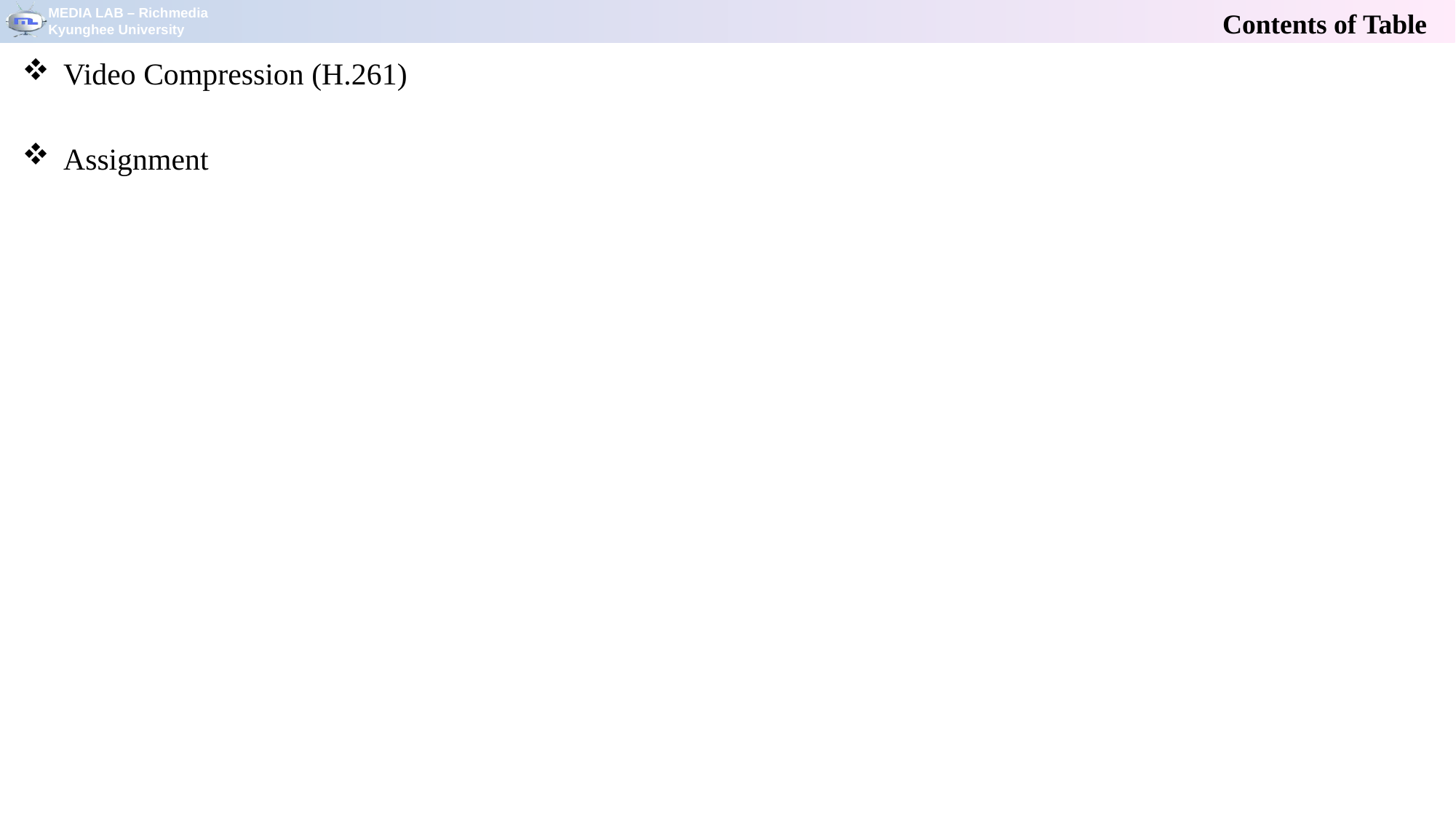

# Contents of Table
Video Compression (H.261)

Assignment